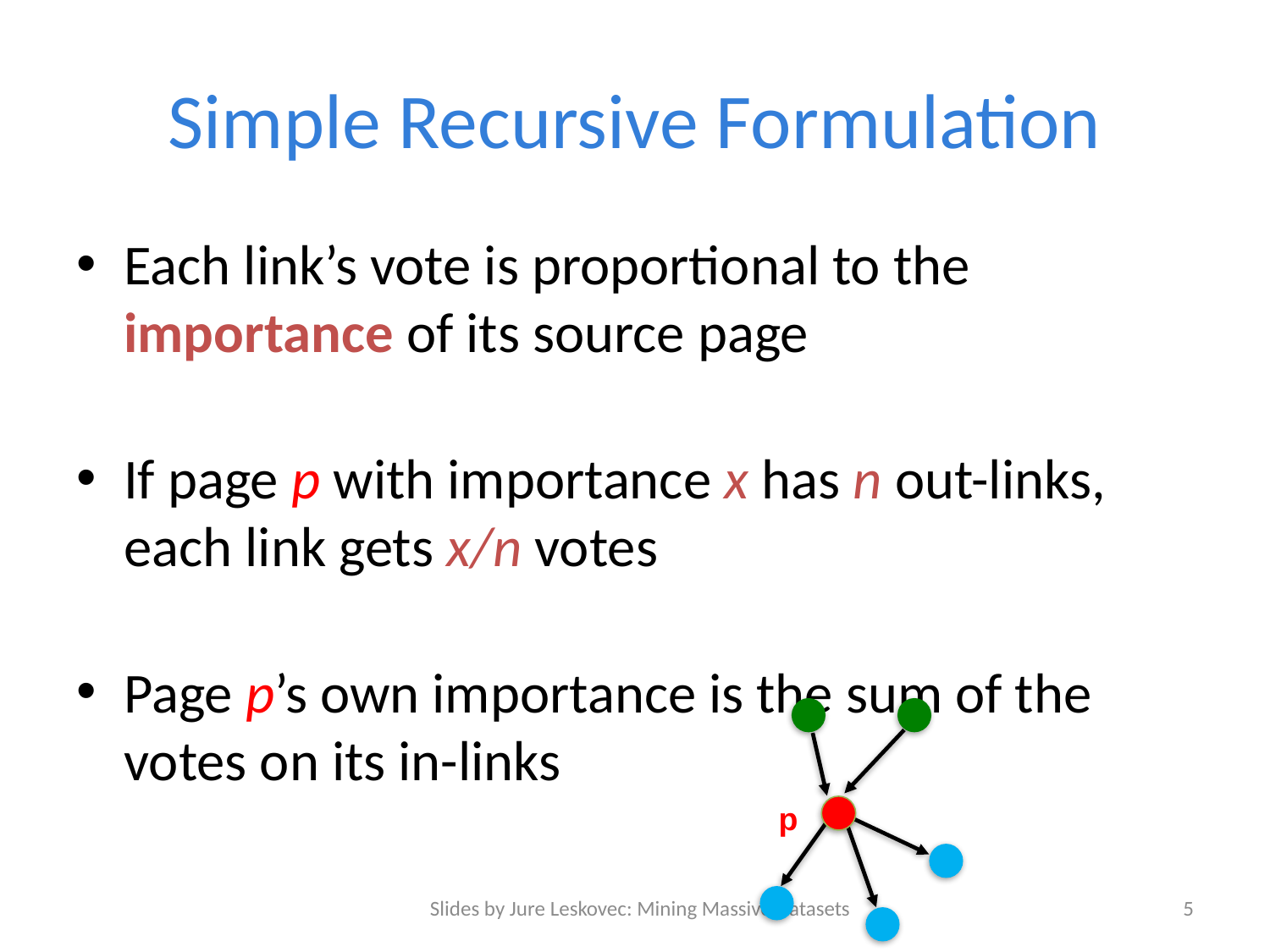

# Simple Recursive Formulation
Each link’s vote is proportional to the importance of its source page

If page p with importance x has n out-links, each link gets x/n votes

Page p’s own importance is the sum of the votes on its in-links

p

Slides by Jure Leskovec: Mining Massive Datasets
5